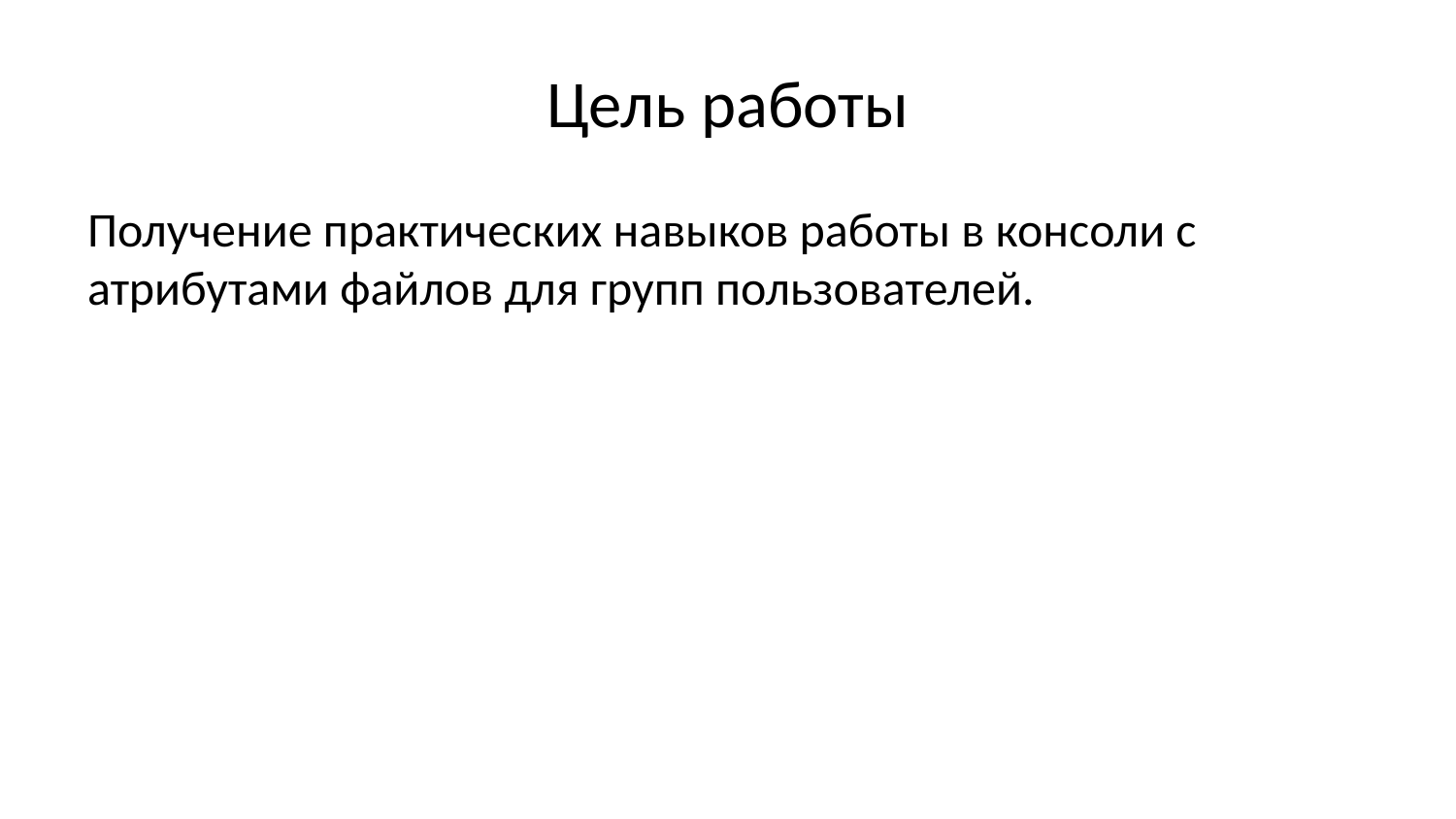

# Цель работы
Получение практических навыков работы в консоли с атрибутами файлов для групп пользователей.